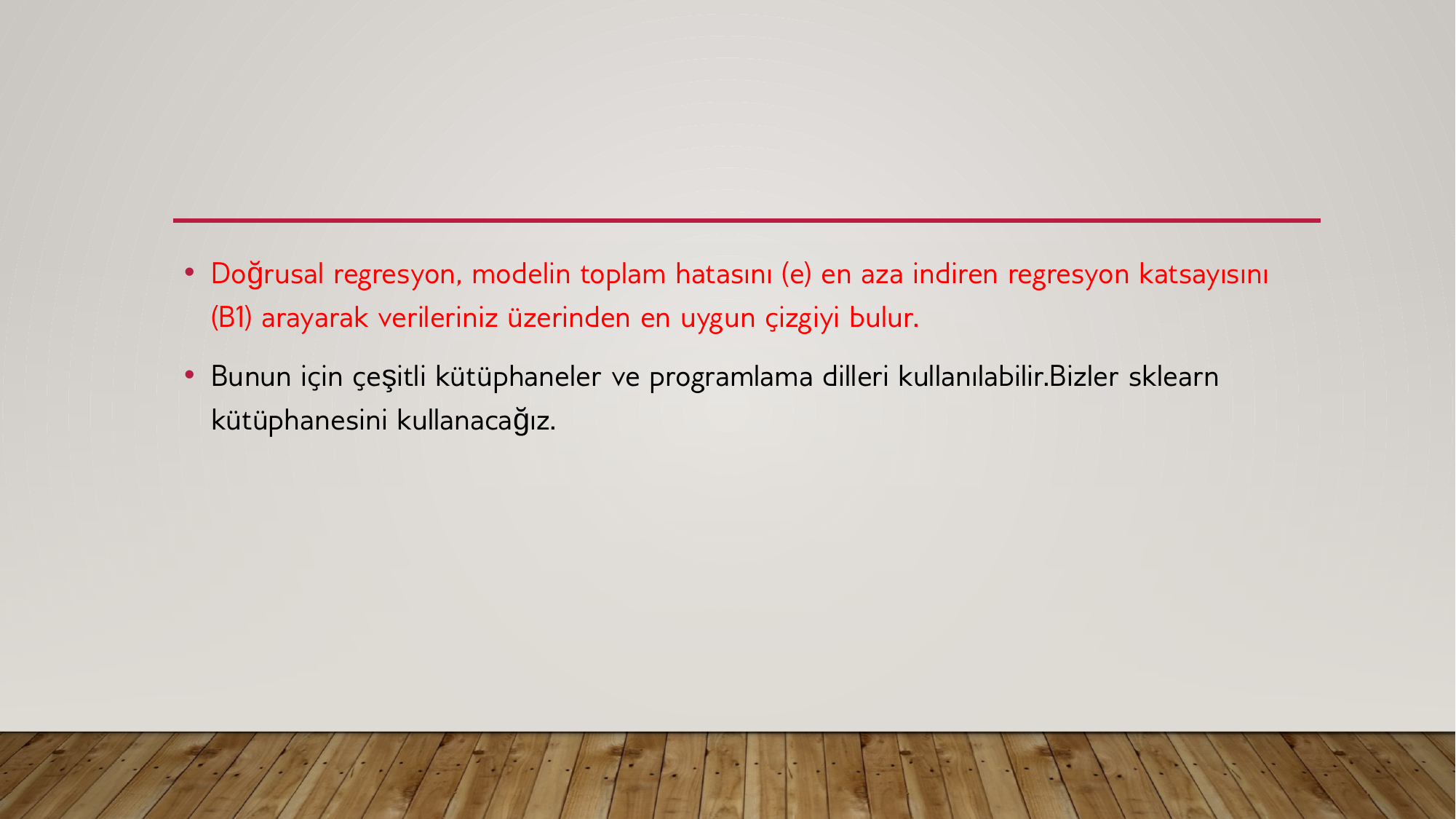

Doğrusal regresyon, modelin toplam hatasını (e) en aza indiren regresyon katsayısını (B1) arayarak verileriniz üzerinden en uygun çizgiyi bulur.
Bunun için çeşitli kütüphaneler ve programlama dilleri kullanılabilir.Bizler sklearn kütüphanesini kullanacağız.